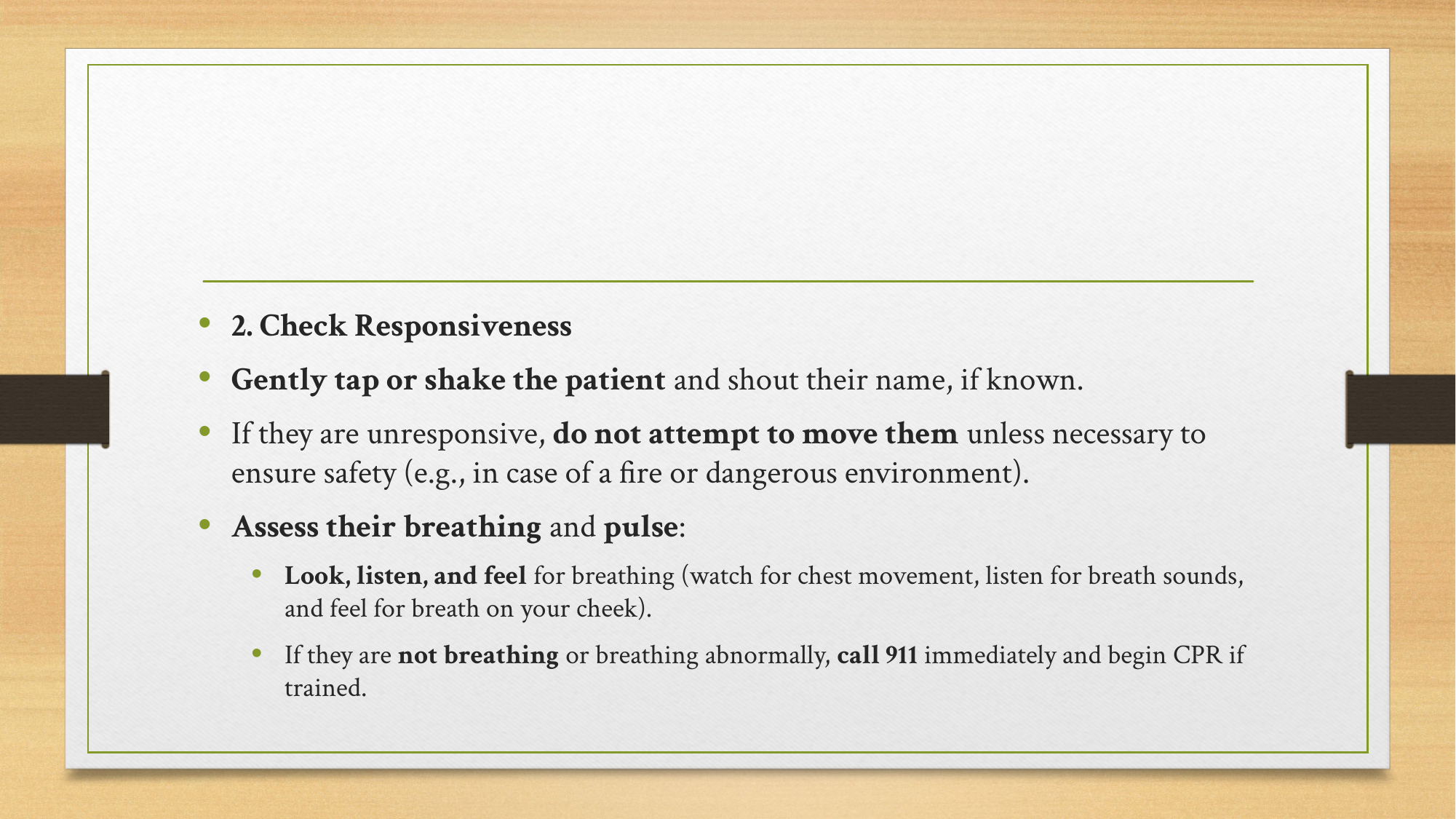

#
2. Check Responsiveness
Gently tap or shake the patient and shout their name, if known.
If they are unresponsive, do not attempt to move them unless necessary to ensure safety (e.g., in case of a fire or dangerous environment).
Assess their breathing and pulse:
Look, listen, and feel for breathing (watch for chest movement, listen for breath sounds, and feel for breath on your cheek).
If they are not breathing or breathing abnormally, call 911 immediately and begin CPR if trained.